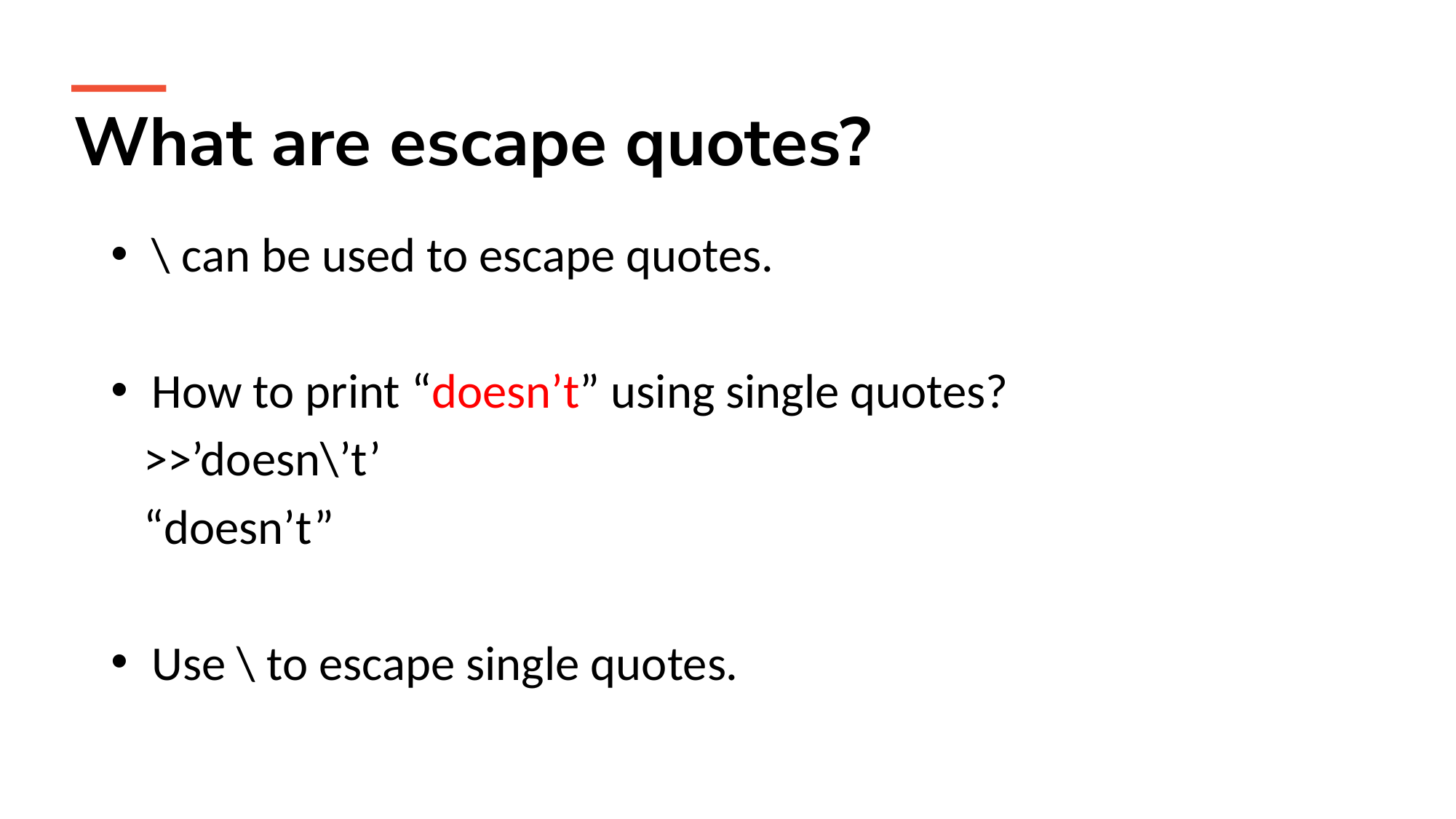

What are escape quotes?
\ can be used to escape quotes.

How to print “doesn’t” using single quotes?
   >>’doesn\’t’
   “doesn’t”

Use \ to escape single quotes.